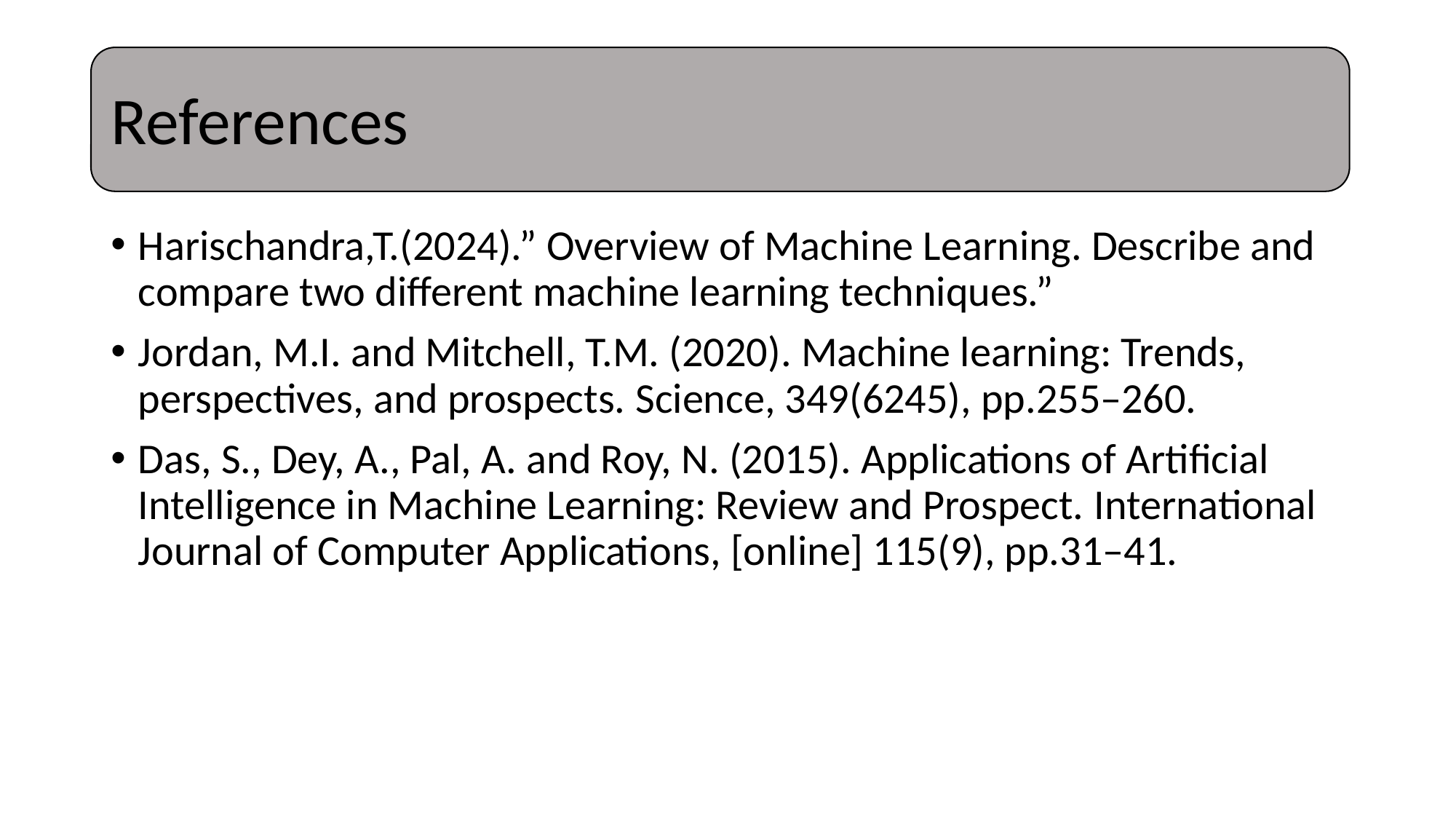

# References

Harischandra,T.(2024).” Overview of Machine Learning. Describe and compare two different machine learning techniques.”
Jordan, M.I. and Mitchell, T.M. (2020). Machine learning: Trends, perspectives, and prospects. Science, 349(6245), pp.255–260.
Das, S., Dey, A., Pal, A. and Roy, N. (2015). Applications of Artificial Intelligence in Machine Learning: Review and Prospect. International Journal of Computer Applications, [online] 115(9), pp.31–41.